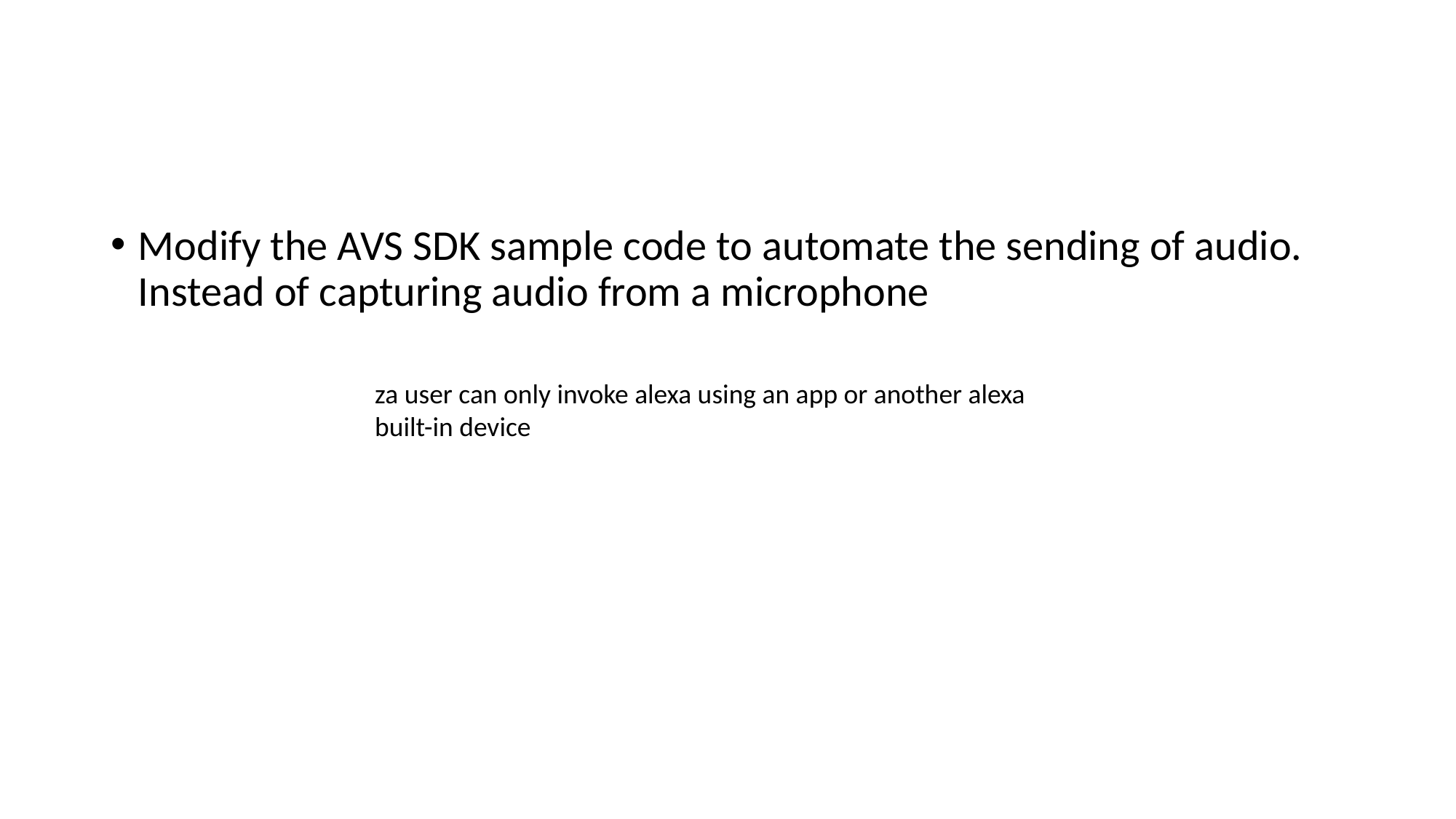

#
Modify the AVS SDK sample code to automate the sending of audio. Instead of capturing audio from a microphone
za user can only invoke alexa using an app or another alexa built-in device